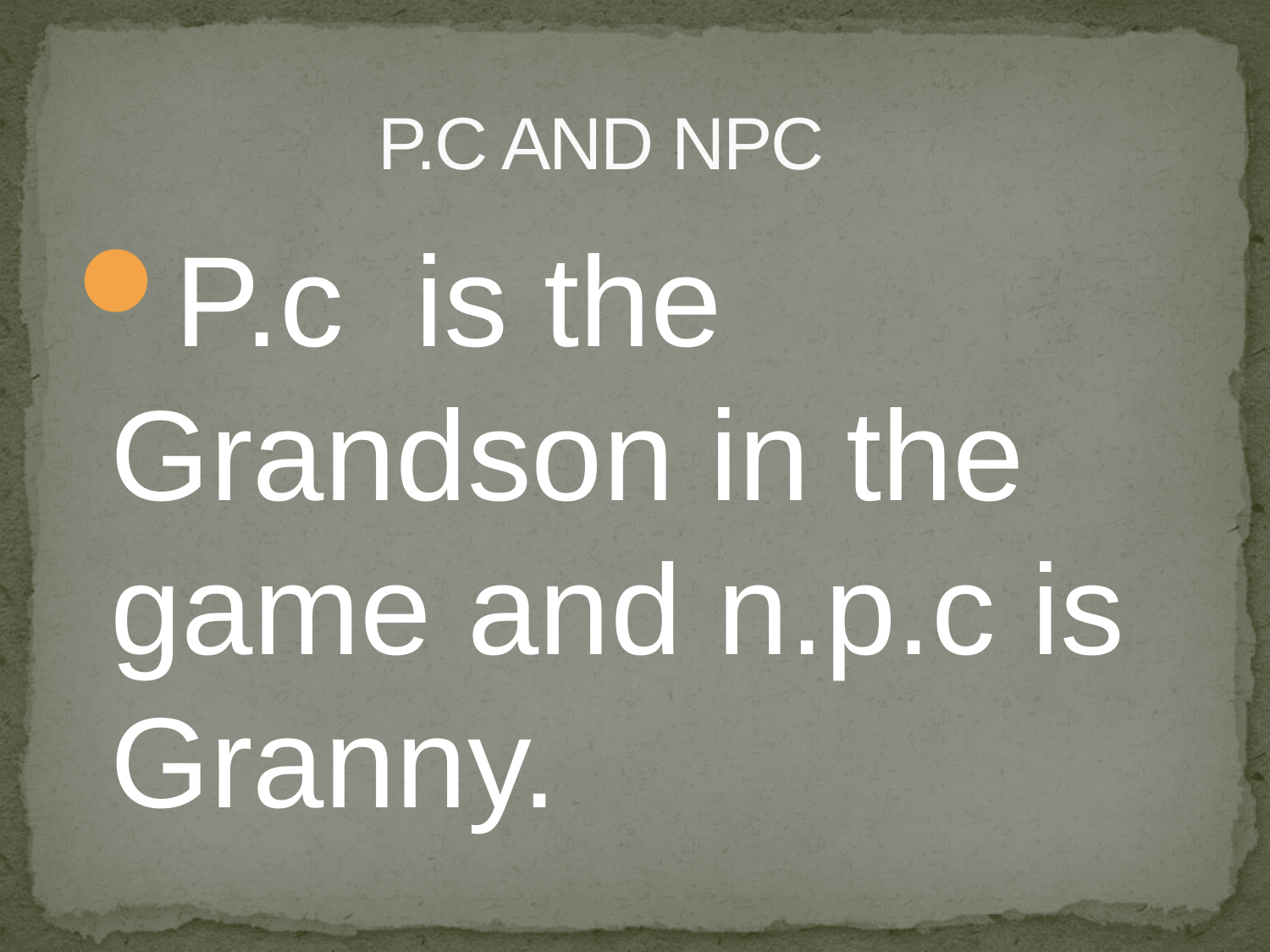

# P.C AND NPC
P.c  is the Grandson in the game and n.p.c is Granny.